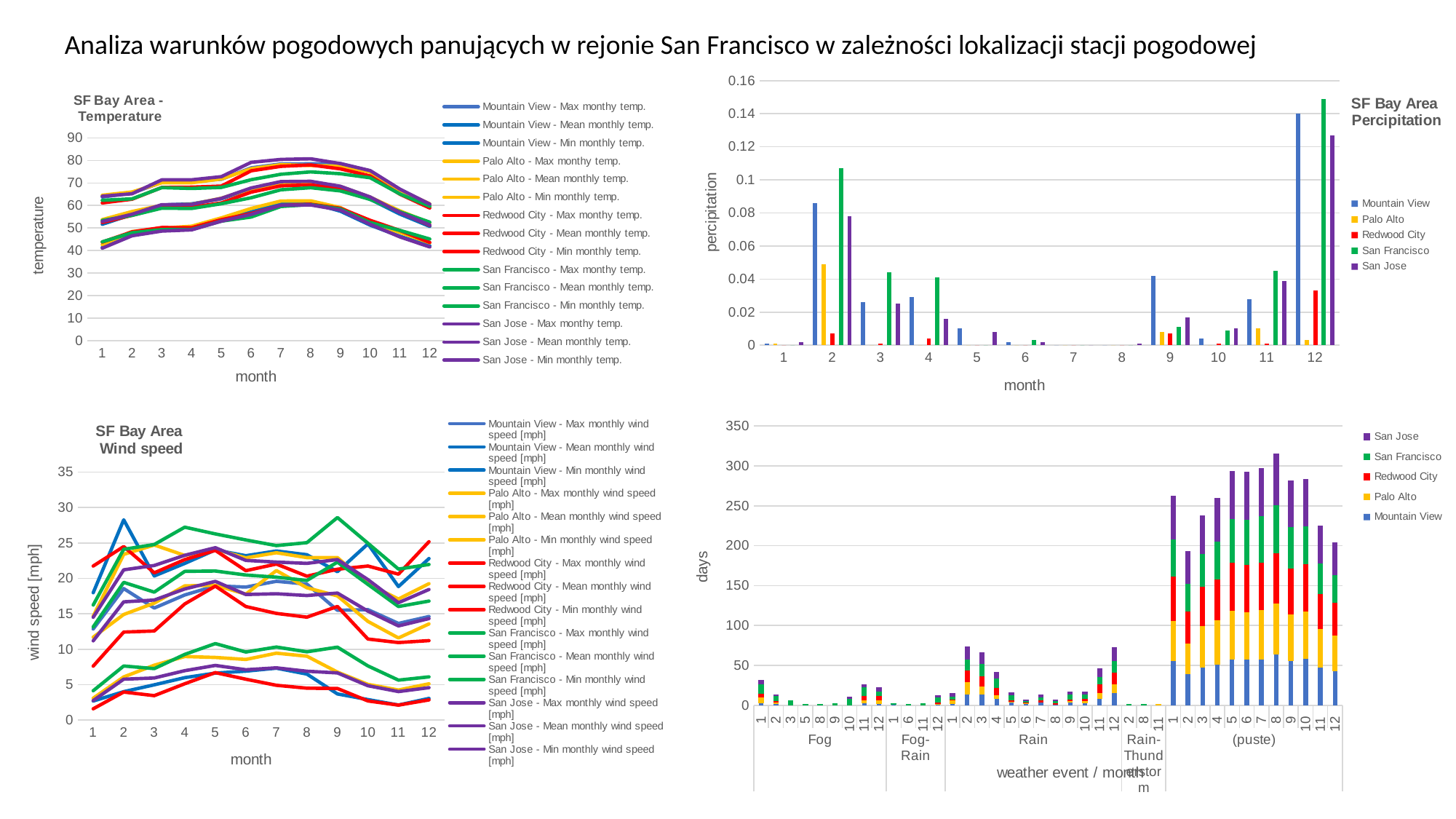

Analiza warunków pogodowych panujących w rejonie San Francisco w zależności lokalizacji stacji pogodowej

### Chart: SF Bay Area
Percipitation

| Category | Mountain View | Palo Alto | Redwood City | San Francisco | San Jose |
|---|---|---|---|---|---|
| 1 | 0.001 | 0.001 | 0.0 | 0.0 | 0.002 |
| 2 | 0.086 | 0.049 | 0.007 | 0.107 | 0.078 |
| 3 | 0.026 | 0.0 | 0.001 | 0.044 | 0.025 |
| 4 | 0.029 | 0.0 | 0.004 | 0.041 | 0.016 |
| 5 | 0.01 | 0.0 | 0.0 | 0.0 | 0.008 |
| 6 | 0.002 | 0.0 | 0.0 | 0.003 | 0.002 |
| 7 | 0.0 | 0.0 | 0.0 | 0.0 | 0.0 |
| 8 | 0.0 | 0.0 | 0.0 | 0.0 | 0.001 |
| 9 | 0.042 | 0.008 | 0.007 | 0.011 | 0.017 |
| 10 | 0.004 | 0.0 | 0.001 | 0.009 | 0.01 |
| 11 | 0.028 | 0.01 | 0.001 | 0.045 | 0.039 |
| 12 | 0.14 | 0.003 | 0.033 | 0.149 | 0.127 |

### Chart: SF Bay Area -
Temperature

| Category | Mountain View - Max monthy temp. | Mountain View - Mean monthly temp. | Mountain View - Min monthly temp. | Palo Alto - Max monthy temp. | Palo Alto - Mean monthly temp. | Palo Alto - Min monthly temp. | Redwood City - Max monthy temp. | Redwood City - Mean monthly temp. | Redwood City - Min monthly temp. | San Francisco - Max monthy temp. | San Francisco - Mean monthly temp. | San Francisco - Min monthly temp. | San Jose - Max monthy temp. | San Jose - Mean monthly temp. | San Jose - Min monthly temp. |
|---|---|---|---|---|---|---|---|---|---|---|---|---|---|---|---|
| 1 | 63.758 | 51.645 | 41.403 | 64.548 | 53.726 | 42.613 | 61.145 | 52.452 | 43.758 | 62.306 | 53.355 | 43.871 | 64.113 | 52.871 | 41.048 |
| 2 | 65.5 | 56.0 | 47.018 | 66.0 | 57.321 | 48.429 | 62.768 | 55.625 | 48.286 | 62.946 | 55.607 | 47.893 | 65.196 | 56.125 | 46.554 |
| 3 | 70.242 | 60.226 | 49.79 | 70.113 | 60.113 | 49.935 | 68.032 | 59.097 | 50.21 | 67.935 | 58.806 | 49.306 | 71.387 | 60.355 | 48.645 |
| 4 | 70.683 | 60.717 | 50.417 | 70.083 | 60.483 | 50.8 | 68.133 | 59.233 | 50.133 | 67.55 | 58.667 | 49.367 | 71.4 | 60.467 | 49.167 |
| 5 | 71.627 | 62.966 | 53.847 | 71.758 | 63.226 | 54.5 | 68.613 | 61.129 | 53.71 | 68.016 | 60.774 | 53.048 | 72.79 | 63.161 | 53.048 |
| 6 | 76.7 | 67.2 | 57.15 | 76.333 | 67.383 | 58.667 | 75.4 | 65.933 | 56.417 | 71.45 | 63.433 | 54.883 | 79.15 | 67.783 | 56.05 |
| 7 | 78.452 | 69.887 | 60.887 | 78.129 | 70.032 | 61.984 | 77.371 | 68.71 | 59.984 | 73.855 | 66.968 | 59.548 | 80.452 | 70.597 | 60.097 |
| 8 | 78.477 | 69.923 | 61.138 | 77.734 | 70.109 | 62.063 | 77.985 | 69.154 | 60.569 | 74.908 | 67.892 | 60.385 | 80.738 | 70.738 | 60.231 |
| 9 | 78.617 | 67.75 | 57.45 | 77.467 | 68.433 | 59.05 | 76.25 | 67.483 | 58.767 | 74.1 | 66.467 | 58.417 | 78.6 | 68.517 | 57.967 |
| 10 | 75.323 | 62.742 | 51.274 | 74.774 | 63.694 | 52.274 | 73.081 | 63.258 | 53.403 | 72.306 | 62.677 | 52.419 | 75.484 | 63.774 | 51.645 |
| 11 | 67.15 | 56.15 | 46.317 | 66.767 | 57.583 | 48.017 | 64.983 | 56.95 | 48.9 | 65.1 | 57.183 | 48.933 | 67.233 | 56.833 | 46.033 |
| 12 | 60.419 | 50.71 | 42.161 | 60.758 | 52.323 | 43.452 | 58.871 | 51.194 | 43.581 | 59.629 | 52.597 | 45.113 | 60.613 | 51.323 | 41.597 |

### Chart: SF Bay Area
Wind speed

| Category | Mountain View - Max monthly wind speed [mph] | Mountain View - Mean monthly wind speed [mph] | Mountain View - Min monthly wind speed [mph] | Palo Alto - Max monthly wind speed [mph] | Palo Alto - Mean monthly wind speed [mph] | Palo Alto - Min monthly wind speed [mph] | Redwood City - Max monthly wind speed [mph] | Redwood City - Mean monthly wind speed [mph] | Redwood City - Min monthly wind speed [mph] | San Francisco - Max monthly wind speed [mph] | San Francisco - Mean monthly wind speed [mph] | San Francisco - Min monthly wind speed [mph] | San Jose - Max monthly wind speed [mph] | San Jose - Mean monthly wind speed [mph] | San Jose - Min monthly wind speed [mph] |
|---|---|---|---|---|---|---|---|---|---|---|---|---|---|---|---|
| 1 | 12.871 | 2.694 | 17.984 | 11.71 | 3.097 | 14.677 | 7.629 | 1.597 | 21.75 | 13.161 | 4.145 | 16.246 | 11.194 | 2.758 | 14.517 |
| 2 | 18.571 | 4.018 | 28.268 | 14.911 | 6.107 | 23.4 | 12.429 | 3.964 | 24.5 | 19.446 | 7.643 | 24.107 | 16.696 | 5.786 | 21.214 |
| 3 | 15.823 | 4.984 | 20.345 | 16.516 | 7.758 | 24.714 | 12.581 | 3.452 | 20.792 | 18.065 | 7.274 | 24.786 | 16.952 | 5.952 | 21.828 |
| 4 | 17.667 | 6.0 | 22.119 | 18.95 | 8.983 | 23.25 | 16.4 | 5.133 | 22.657 | 21.0 | 9.283 | 27.233 | 18.517 | 6.983 | 23.267 |
| 5 | 18.952 | 6.645 | 24.016 | 19.032 | 8.855 | 24.111 | 18.919 | 6.71 | 23.959 | 21.048 | 10.806 | 26.279 | 19.581 | 7.726 | 24.339 |
| 6 | 18.783 | 6.917 | 23.203 | 17.783 | 8.567 | 22.9 | 16.033 | 5.783 | 21.091 | 20.483 | 9.617 | 25.431 | 17.733 | 7.117 | 22.542 |
| 7 | 19.597 | 7.339 | 23.871 | 21.113 | 9.452 | 23.625 | 15.065 | 4.919 | 22.026 | 20.177 | 10.323 | 24.629 | 17.839 | 7.387 | 22.306 |
| 8 | 19.2 | 6.508 | 23.344 | 18.688 | 9.031 | 22.938 | 14.538 | 4.508 | 20.316 | 19.708 | 9.646 | 25.046 | 17.585 | 6.908 | 22.123 |
| 9 | 15.5 | 3.7 | 20.95 | 17.533 | 6.783 | 22.947 | 16.05 | 4.467 | 21.3 | 22.3 | 10.3 | 28.593 | 17.933 | 6.667 | 22.667 |
| 10 | 15.597 | 2.903 | 24.871 | 13.935 | 5.048 | 19.219 | 11.452 | 2.71 | 21.75 | 19.161 | 7.661 | 24.967 | 15.387 | 4.855 | 19.831 |
| 11 | 13.65 | 2.133 | 18.85 | 11.6 | 4.25 | 17.094 | 10.95 | 2.117 | 20.6 | 16.033 | 5.65 | 21.317 | 13.3 | 4.033 | 16.576 |
| 12 | 14.629 | 3.065 | 22.806 | 13.581 | 5.129 | 19.263 | 11.226 | 2.855 | 25.182 | 16.806 | 6.113 | 21.968 | 14.339 | 4.581 | 18.443 |

### Chart

| Category | Mountain View | Palo Alto | Redwood City | San Francisco | San Jose |
|---|---|---|---|---|---|
| 1 | 3.0 | 7.0 | 5.0 | 12.0 | 4.0 |
| 2 | 2.0 | 2.0 | 2.0 | 6.0 | 1.0 |
| 3 | None | None | None | 6.0 | None |
| 5 | None | None | None | 1.0 | None |
| 8 | None | None | None | 1.0 | None |
| 9 | None | None | None | 2.0 | None |
| 10 | None | None | None | 9.0 | 1.0 |
| 11 | 3.0 | 4.0 | 5.0 | 11.0 | 3.0 |
| 12 | 2.0 | 5.0 | 5.0 | 6.0 | 4.0 |
| 1 | 1.0 | None | None | 1.0 | None |
| 6 | None | None | None | 1.0 | None |
| 11 | None | None | None | 2.0 | None |
| 12 | 1.0 | 1.0 | 2.0 | 6.0 | 2.0 |
| 1 | 2.0 | 5.0 | 1.0 | 3.0 | 4.0 |
| 2 | 14.0 | 16.0 | 14.0 | 14.0 | 15.0 |
| 3 | 14.0 | 10.0 | 13.0 | 15.0 | 14.0 |
| 4 | 9.0 | 4.0 | 9.0 | 12.0 | 7.0 |
| 5 | 4.0 | 1.0 | 2.0 | 6.0 | 3.0 |
| 6 | 2.0 | 1.0 | 1.0 | 2.0 | 1.0 |
| 7 | 4.0 | None | 3.0 | 3.0 | 3.0 |
| 8 | 1.0 | None | 2.0 | 3.0 | 1.0 |
| 9 | 4.0 | 2.0 | 2.0 | 6.0 | 3.0 |
| 10 | 3.0 | 3.0 | 3.0 | 5.0 | 3.0 |
| 11 | 9.0 | 7.0 | 11.0 | 9.0 | 10.0 |
| 12 | 16.0 | 11.0 | 14.0 | 15.0 | 16.0 |
| 2 | None | None | None | 1.0 | None |
| 8 | None | None | None | 1.0 | None |
| 11 | None | 1.0 | None | None | None |
| 1 | 56.0 | 50.0 | 56.0 | 46.0 | 54.0 |
| 2 | 40.0 | 38.0 | 40.0 | 35.0 | 40.0 |
| 3 | 48.0 | 52.0 | 49.0 | 41.0 | 48.0 |
| 4 | 51.0 | 56.0 | 51.0 | 48.0 | 53.0 |
| 5 | 58.0 | 61.0 | 60.0 | 55.0 | 59.0 |
| 6 | 58.0 | 59.0 | 59.0 | 57.0 | 59.0 |
| 7 | 58.0 | 62.0 | 59.0 | 59.0 | 59.0 |
| 8 | 64.0 | 64.0 | 63.0 | 60.0 | 64.0 |
| 9 | 56.0 | 58.0 | 58.0 | 52.0 | 57.0 |
| 10 | 59.0 | 59.0 | 59.0 | 48.0 | 58.0 |
| 11 | 48.0 | 48.0 | 44.0 | 38.0 | 47.0 |
| 12 | 43.0 | 45.0 | 41.0 | 35.0 | 40.0 |